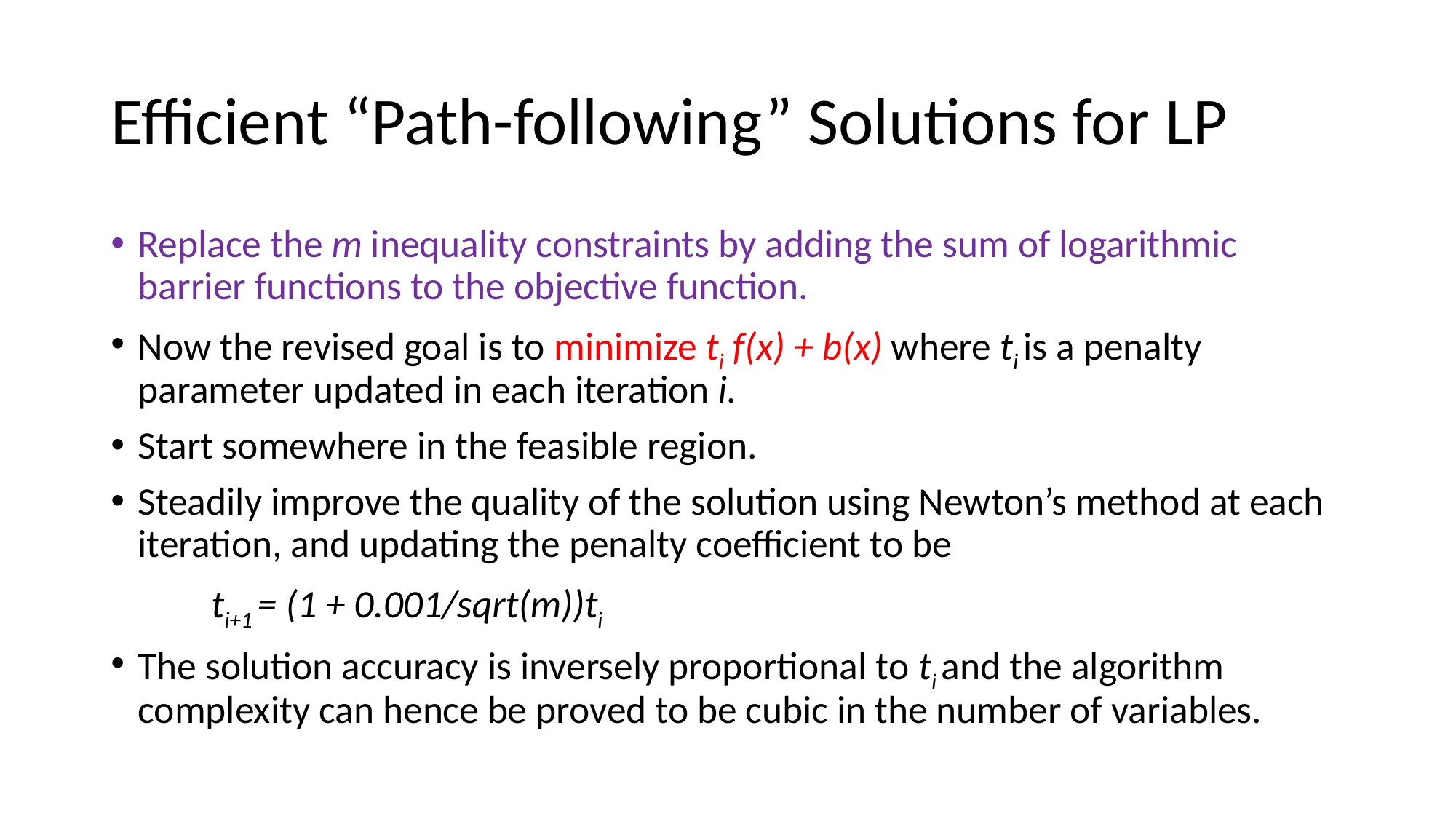

# Efficient “Path-following” Solutions for LP
Replace the m inequality constraints by adding the sum of logarithmic barrier functions to the objective function.
Now the revised goal is to minimize ti f(x) + b(x) where ti is a penalty parameter updated in each iteration i.
Start somewhere in the feasible region.
Steadily improve the quality of the solution using Newton’s method at each iteration, and updating the penalty coefficient to be
	ti+1 = (1 + 0.001/sqrt(m))ti
The solution accuracy is inversely proportional to ti and the algorithm complexity can hence be proved to be cubic in the number of variables.